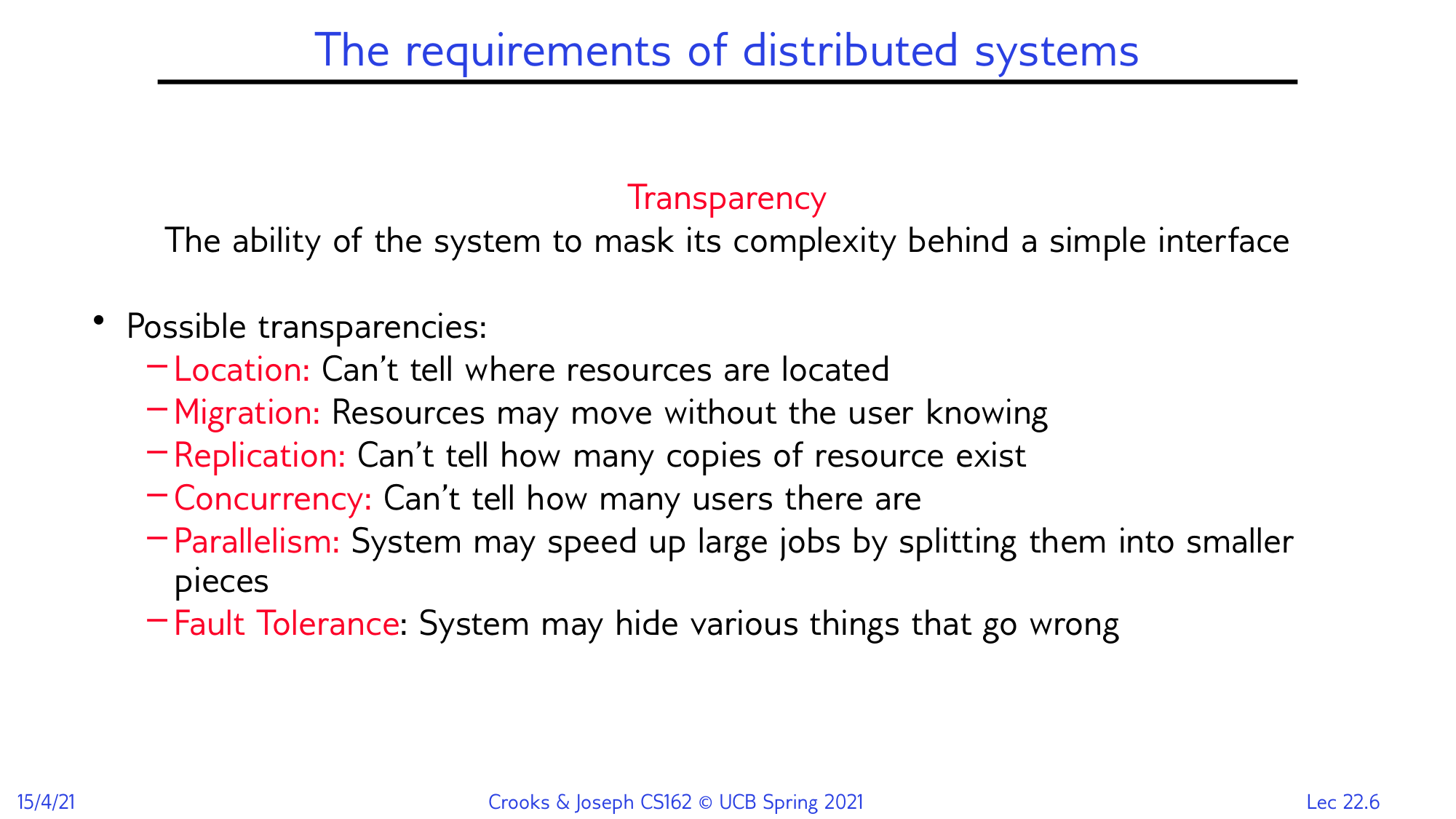

# The requirements of distributed systems
Transparency
The ability of the system to mask its complexity behind a simple interface

Possible transparencies:
Location: Can’t tell where resources are located
Migration: Resources may move without the user knowing
Replication: Can’t tell how many copies of resource exist
Concurrency: Can’t tell how many users there are
Parallelism: System may speed up large jobs by splitting them into smaller pieces
Fault Tolerance: System may hide various things that go wrong